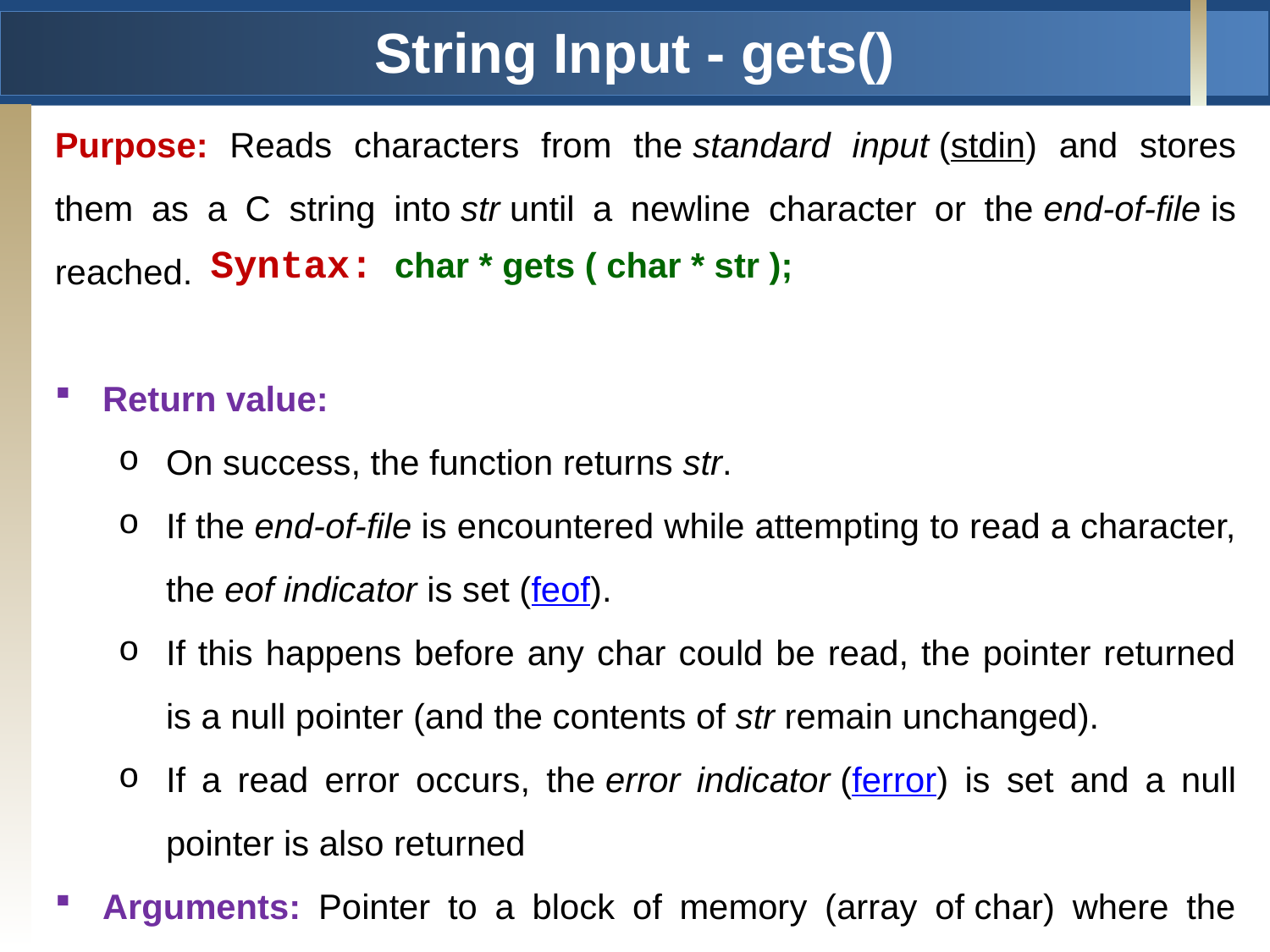

# String Input - gets()
Purpose: Reads characters from the standard input (stdin) and stores them as a C string into str until a newline character or the end-of-file is reached.

Return value:
On success, the function returns str.
If the end-of-file is encountered while attempting to read a character, the eof indicator is set (feof).
If this happens before any char could be read, the pointer returned is a null pointer (and the contents of str remain unchanged).
If a read error occurs, the error indicator (ferror) is set and a null pointer is also returned
Arguments: Pointer to a block of memory (array of char) where the string read is copied as a C string.
Syntax: char * gets ( char * str );